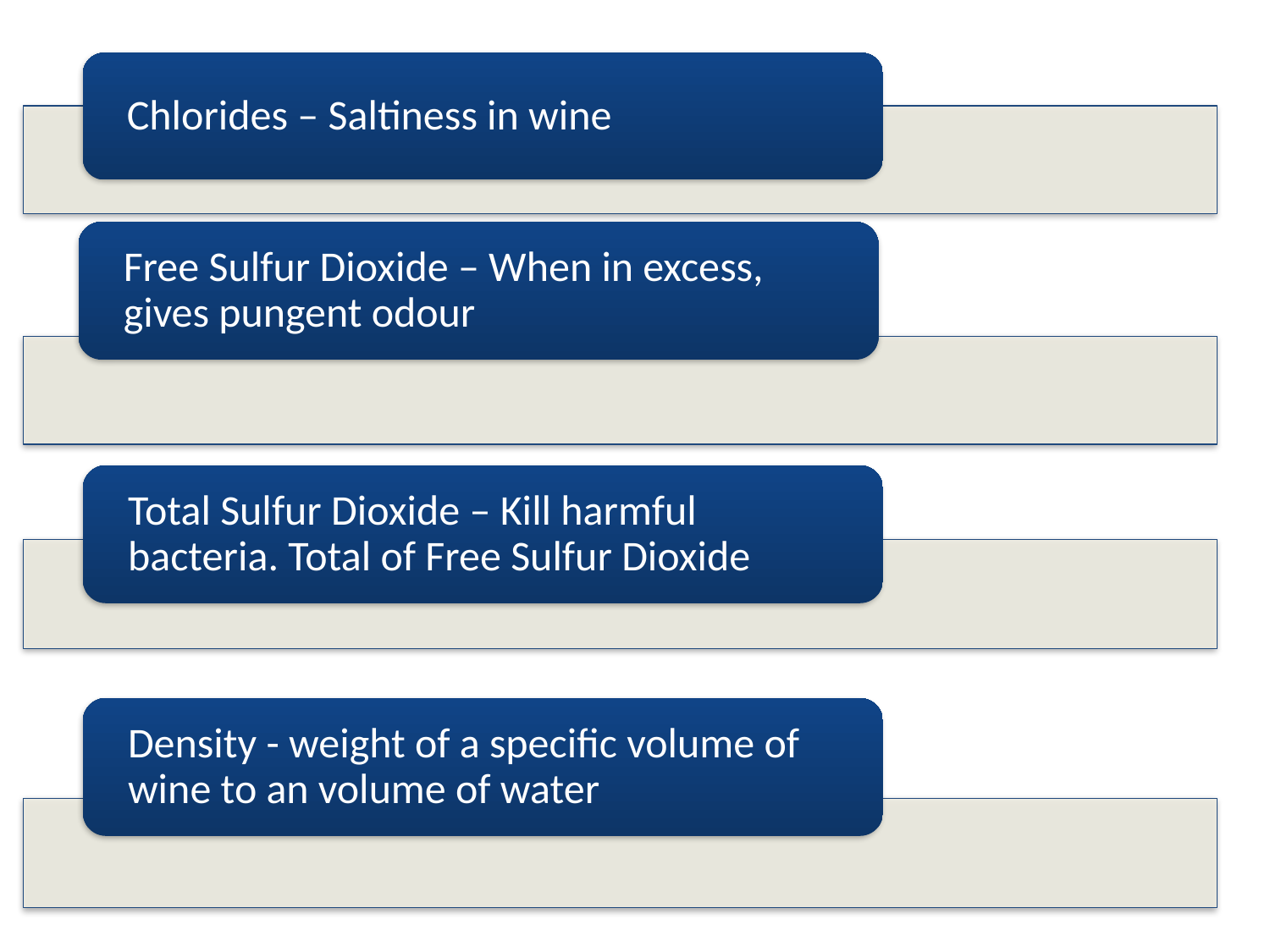

Chlorides – Saltiness in wine
Free Sulfur Dioxide – When in excess, gives pungent odour
Total Sulfur Dioxide – Kill harmful bacteria. Total of Free Sulfur Dioxide
Density - weight of a specific volume of wine to an volume of water